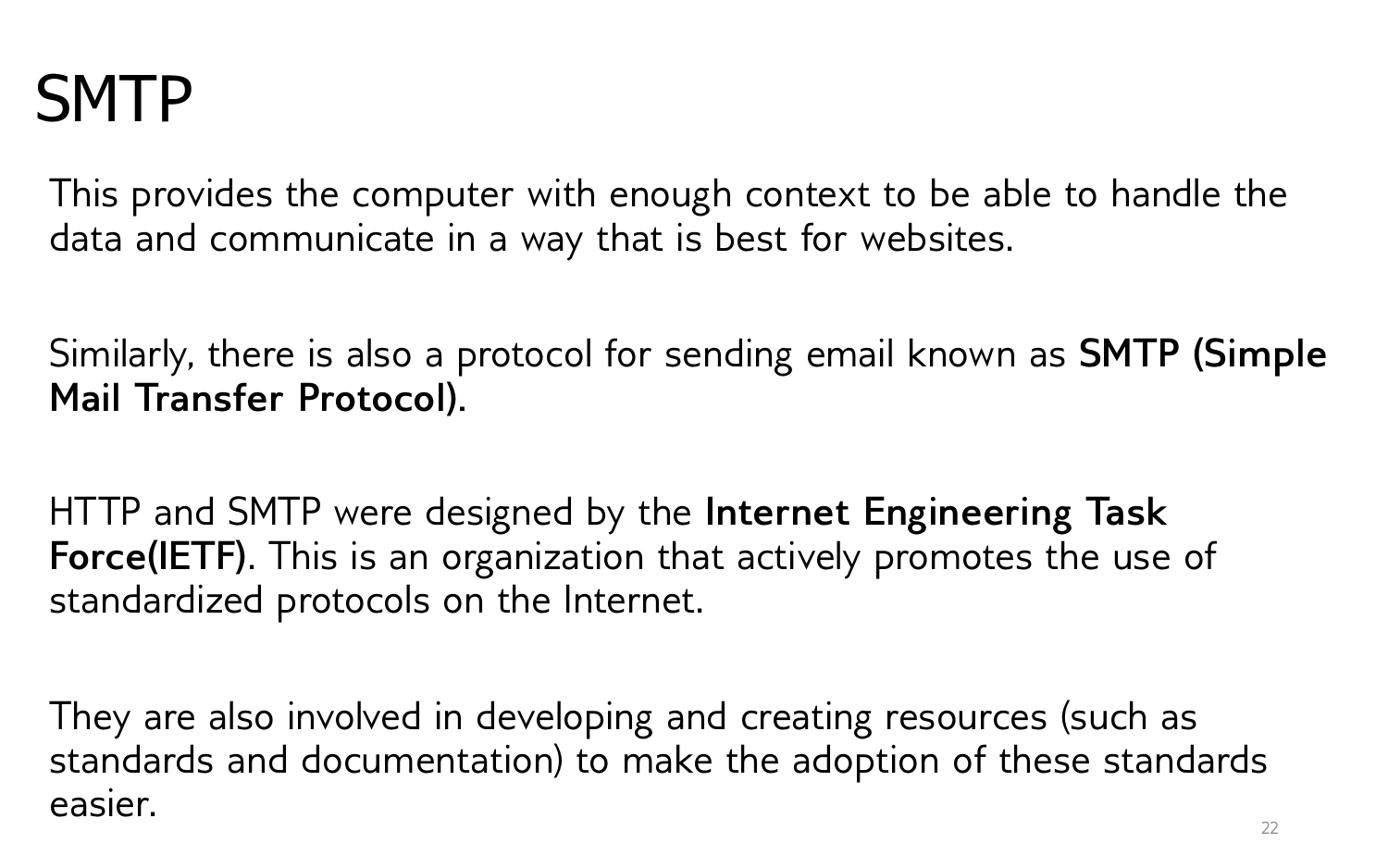

SMTP
This provides the computer with enough context to be able to handle the data and communicate in a way that is best for websites.

Similarly, there is also a protocol for sending email known as SMTP (Simple Mail Transfer Protocol).

HTTP and SMTP were designed by the Internet Engineering Task Force(IETF). This is an organization that actively promotes the use of standardized protocols on the Internet.

They are also involved in developing and creating resources (such as standards and documentation) to make the adoption of these standards easier.
22